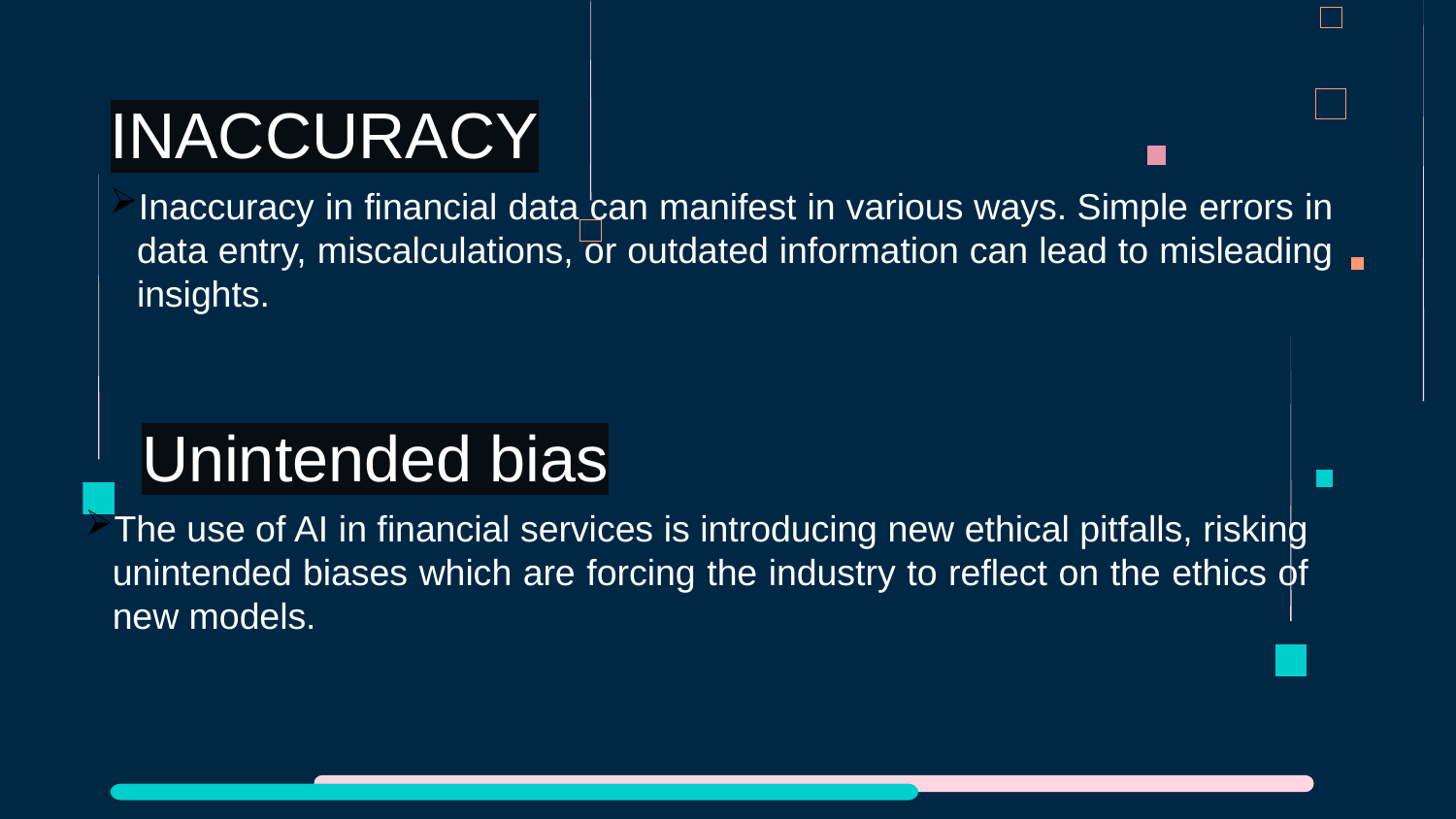

# INACCURACY
Inaccuracy in financial data can manifest in various ways. Simple errors in data entry, miscalculations, or outdated information can lead to misleading insights.

Unintended bias
The use of AI in financial services is introducing new ethical pitfalls, risking unintended biases which are forcing the industry to reflect on the ethics of new models.